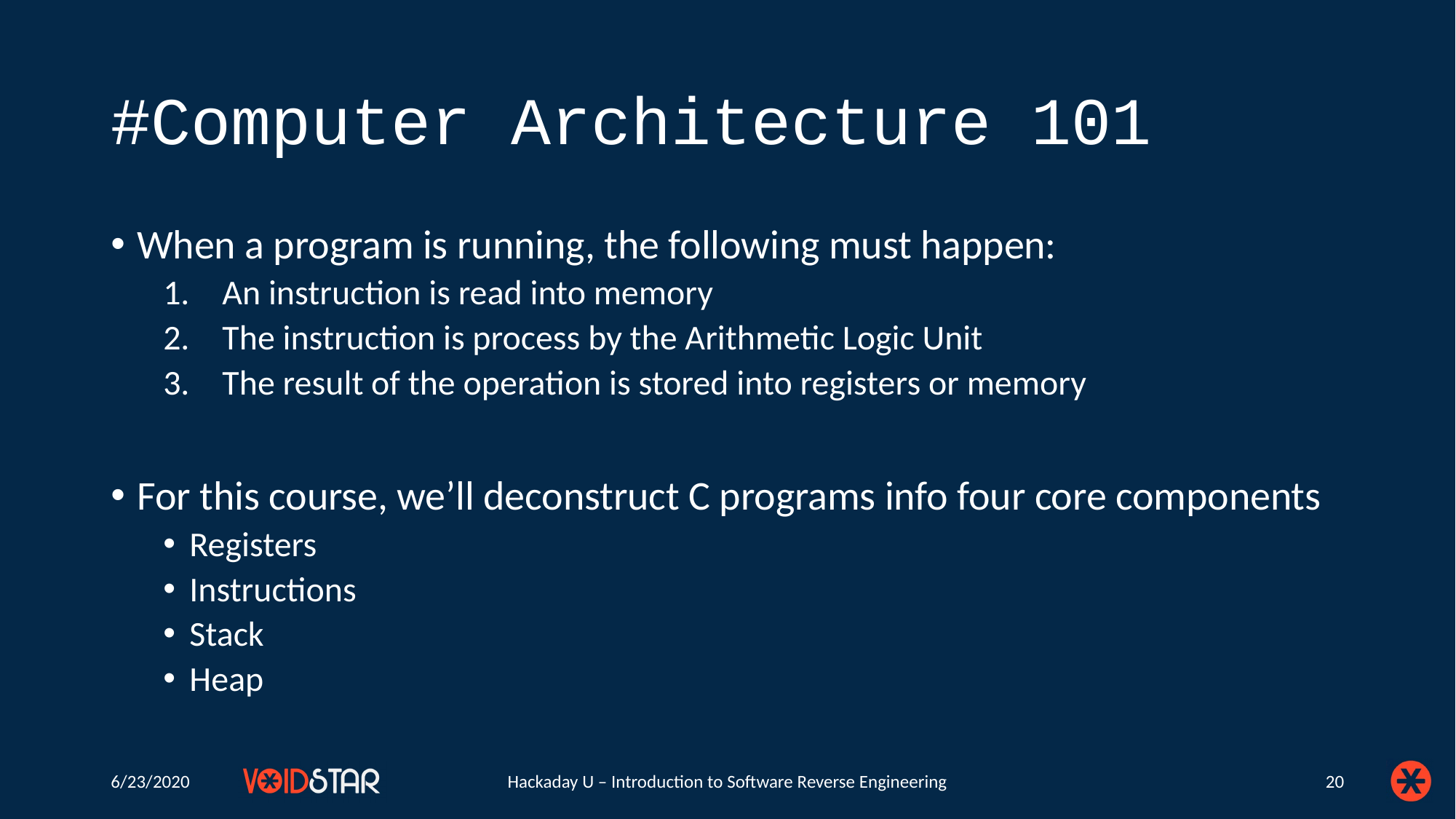

# #Computer Architecture 101
When a program is running, the following must happen:
An instruction is read into memory
The instruction is process by the Arithmetic Logic Unit
The result of the operation is stored into registers or memory

For this course, we’ll deconstruct C programs info four core components
Registers
Instructions
Stack
Heap

6/23/2020
Hackaday U – Introduction to Software Reverse Engineering
20